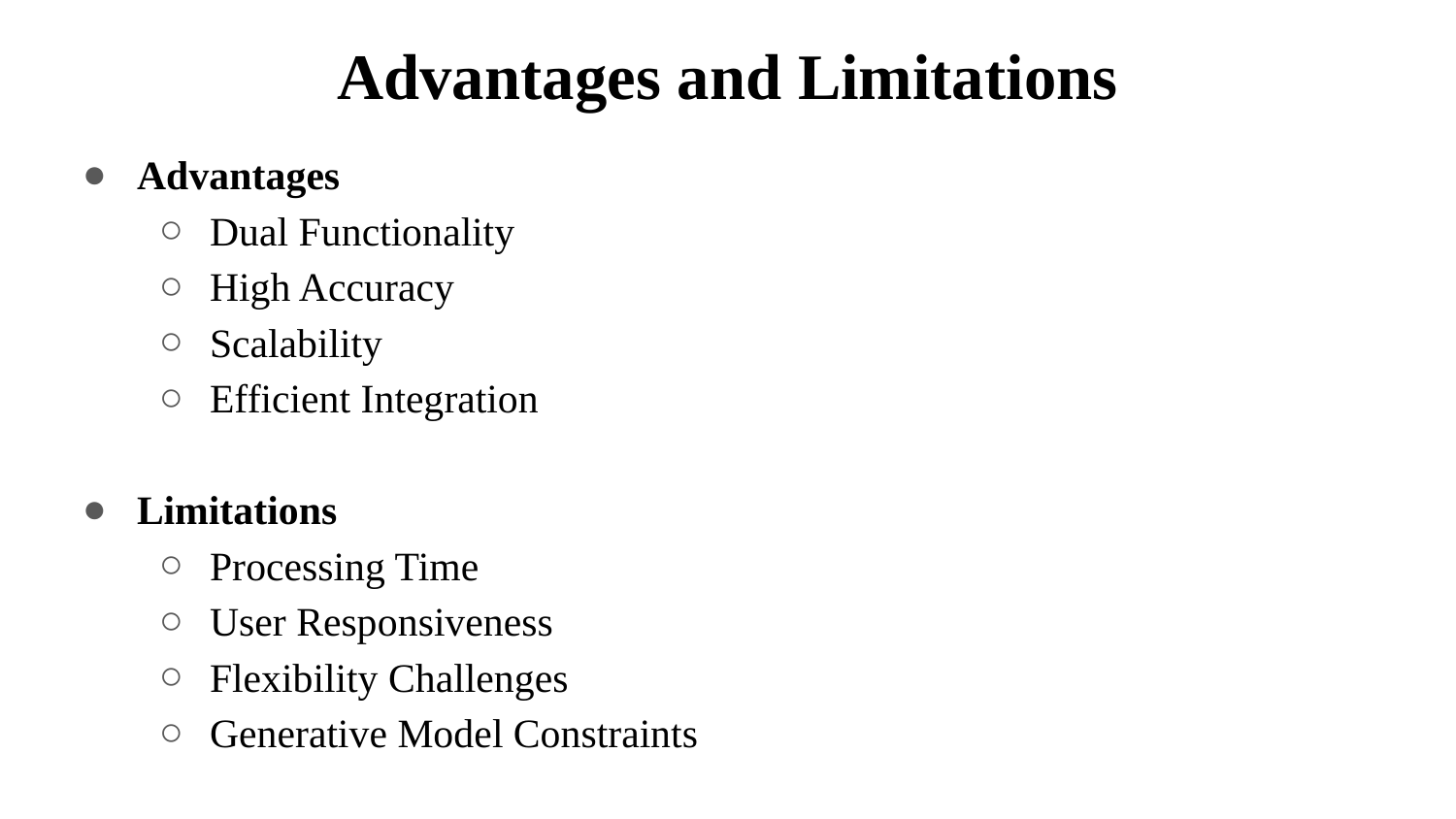

# Advantages and Limitations
Advantages
Dual Functionality
High Accuracy
Scalability
Efficient Integration

Limitations
Processing Time
User Responsiveness
Flexibility Challenges
Generative Model Constraints